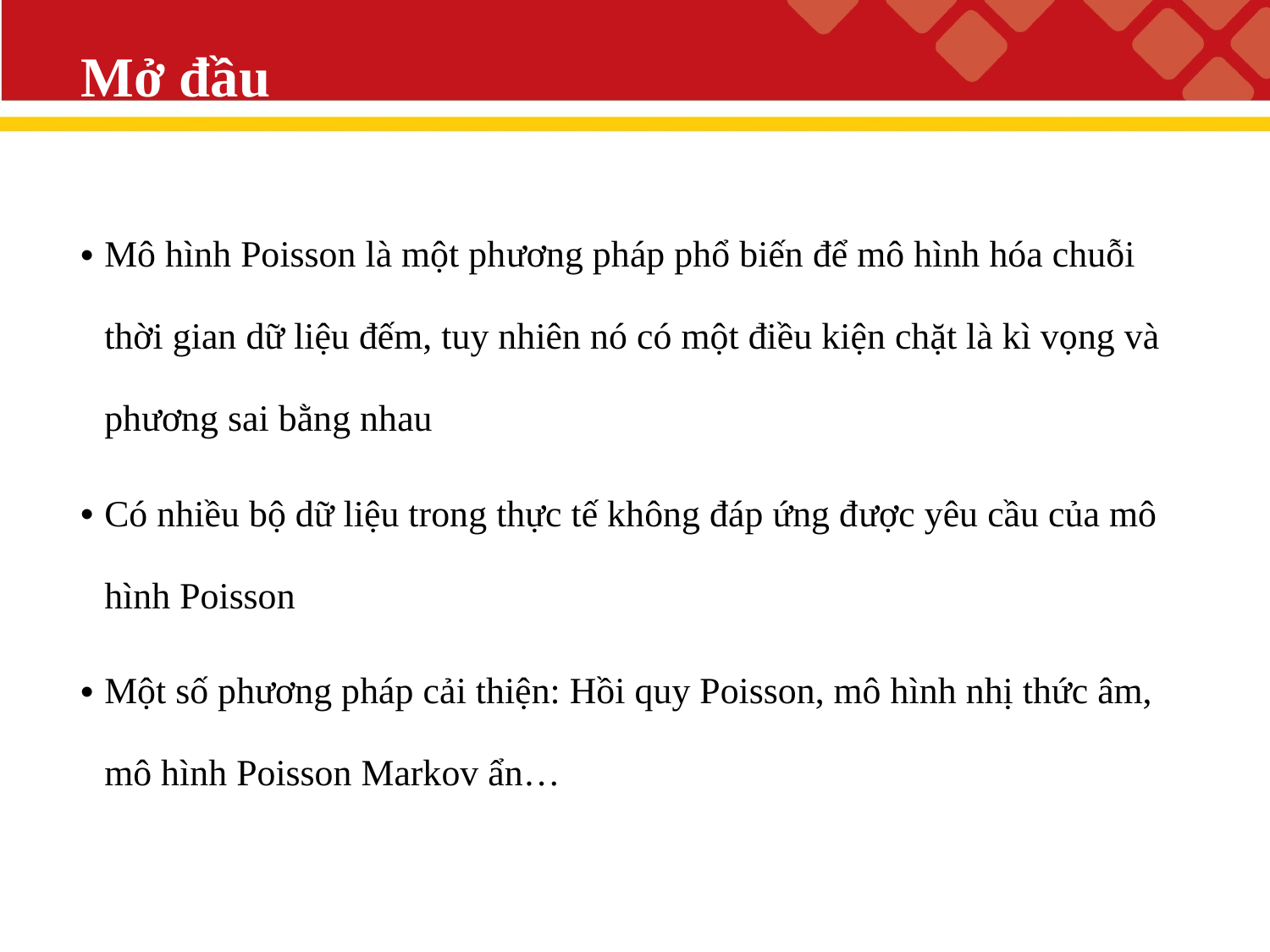

# Mở đầu
Mô hình Poisson là một phương pháp phổ biến để mô hình hóa chuỗi thời gian dữ liệu đếm, tuy nhiên nó có một điều kiện chặt là kì vọng và phương sai bằng nhau
Có nhiều bộ dữ liệu trong thực tế không đáp ứng được yêu cầu của mô hình Poisson
Một số phương pháp cải thiện: Hồi quy Poisson, mô hình nhị thức âm, mô hình Poisson Markov ẩn…